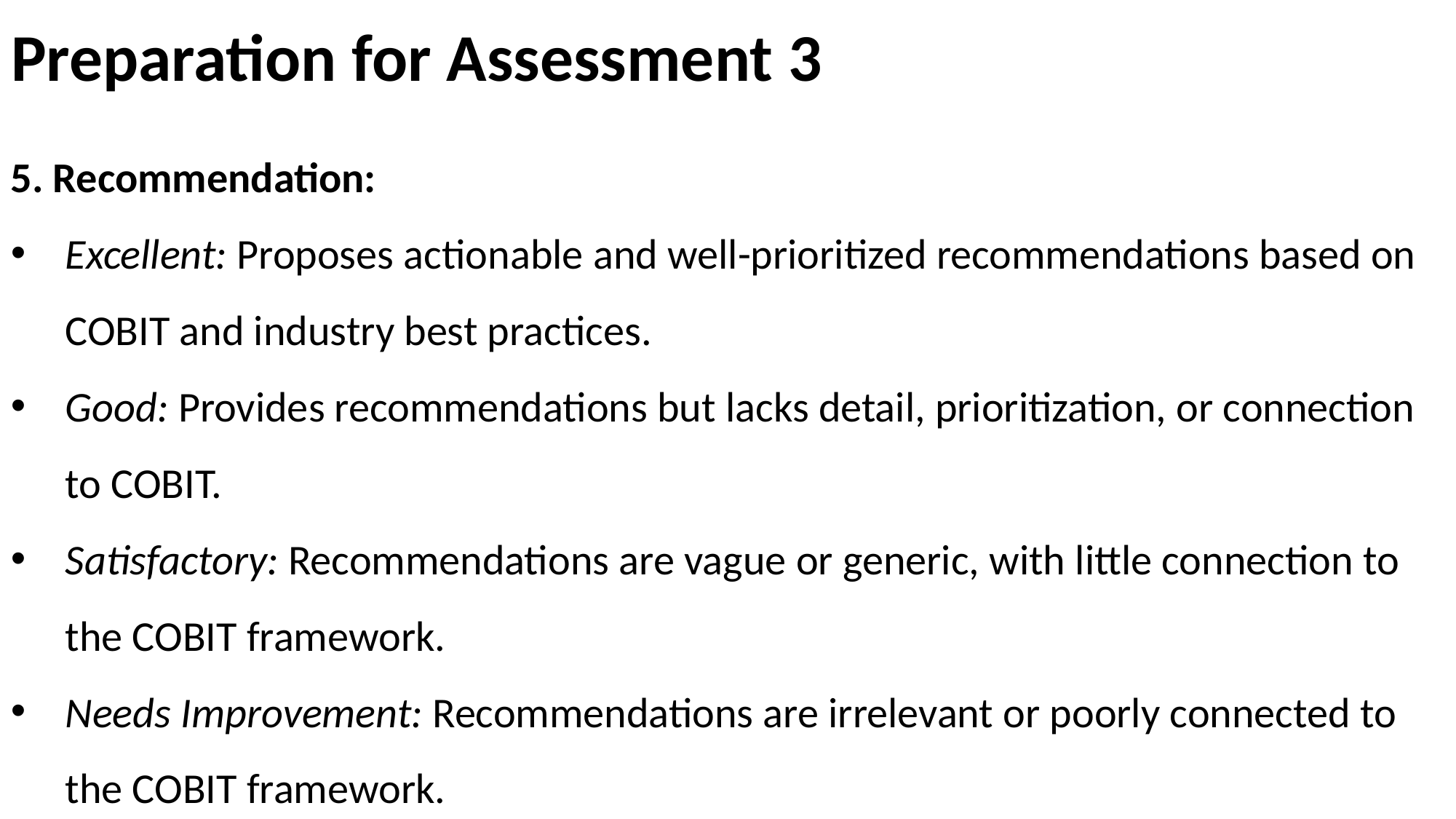

# Preparation for Assessment 3
5. Recommendation:
Excellent: Proposes actionable and well-prioritized recommendations based on COBIT and industry best practices.
Good: Provides recommendations but lacks detail, prioritization, or connection to COBIT.
Satisfactory: Recommendations are vague or generic, with little connection to the COBIT framework.
Needs Improvement: Recommendations are irrelevant or poorly connected to the COBIT framework.